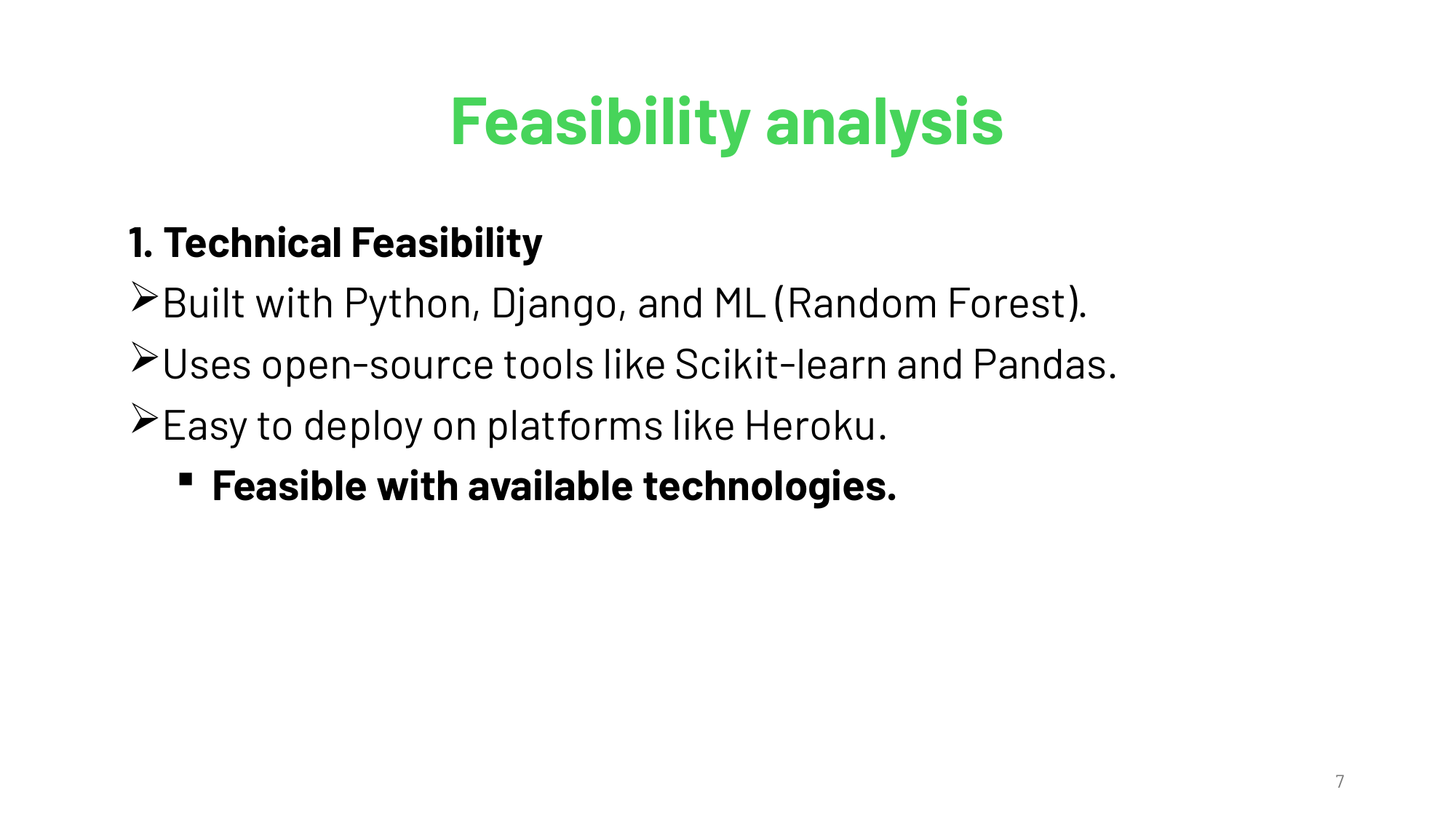

# Feasibility analysis
1. Technical Feasibility
Built with Python, Django, and ML (Random Forest).
Uses open-source tools like Scikit-learn and Pandas.
Easy to deploy on platforms like Heroku.
 Feasible with available technologies.

7